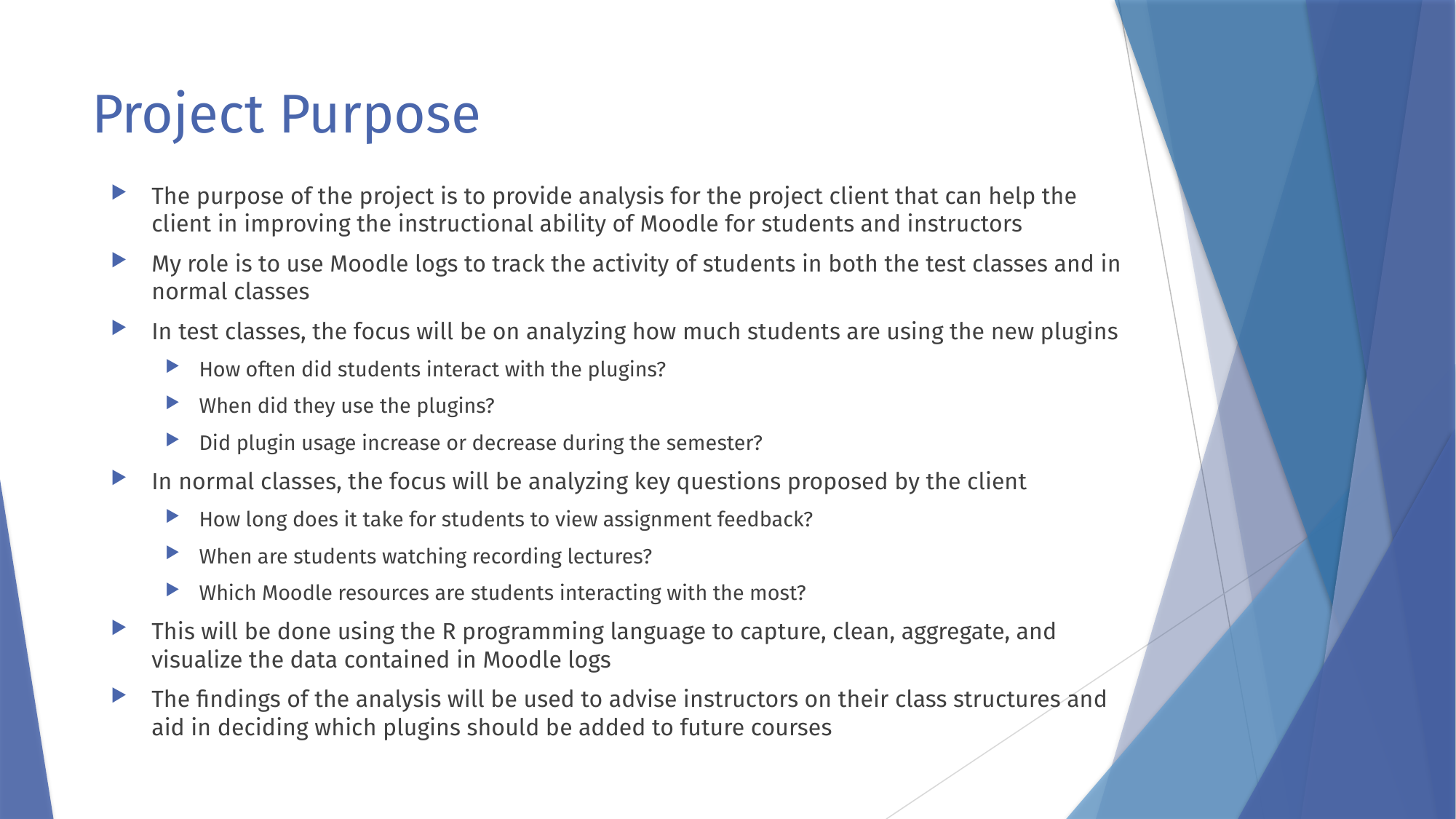

# Project Purpose
The purpose of the project is to provide analysis for the project client that can help the client in improving the instructional ability of Moodle for students and instructors
My role is to use Moodle logs to track the activity of students in both the test classes and in normal classes
In test classes, the focus will be on analyzing how much students are using the new plugins
How often did students interact with the plugins?
When did they use the plugins?
Did plugin usage increase or decrease during the semester?
In normal classes, the focus will be analyzing key questions proposed by the client
How long does it take for students to view assignment feedback?
When are students watching recording lectures?
Which Moodle resources are students interacting with the most?
This will be done using the R programming language to capture, clean, aggregate, and visualize the data contained in Moodle logs
The findings of the analysis will be used to advise instructors on their class structures and aid in deciding which plugins should be added to future courses